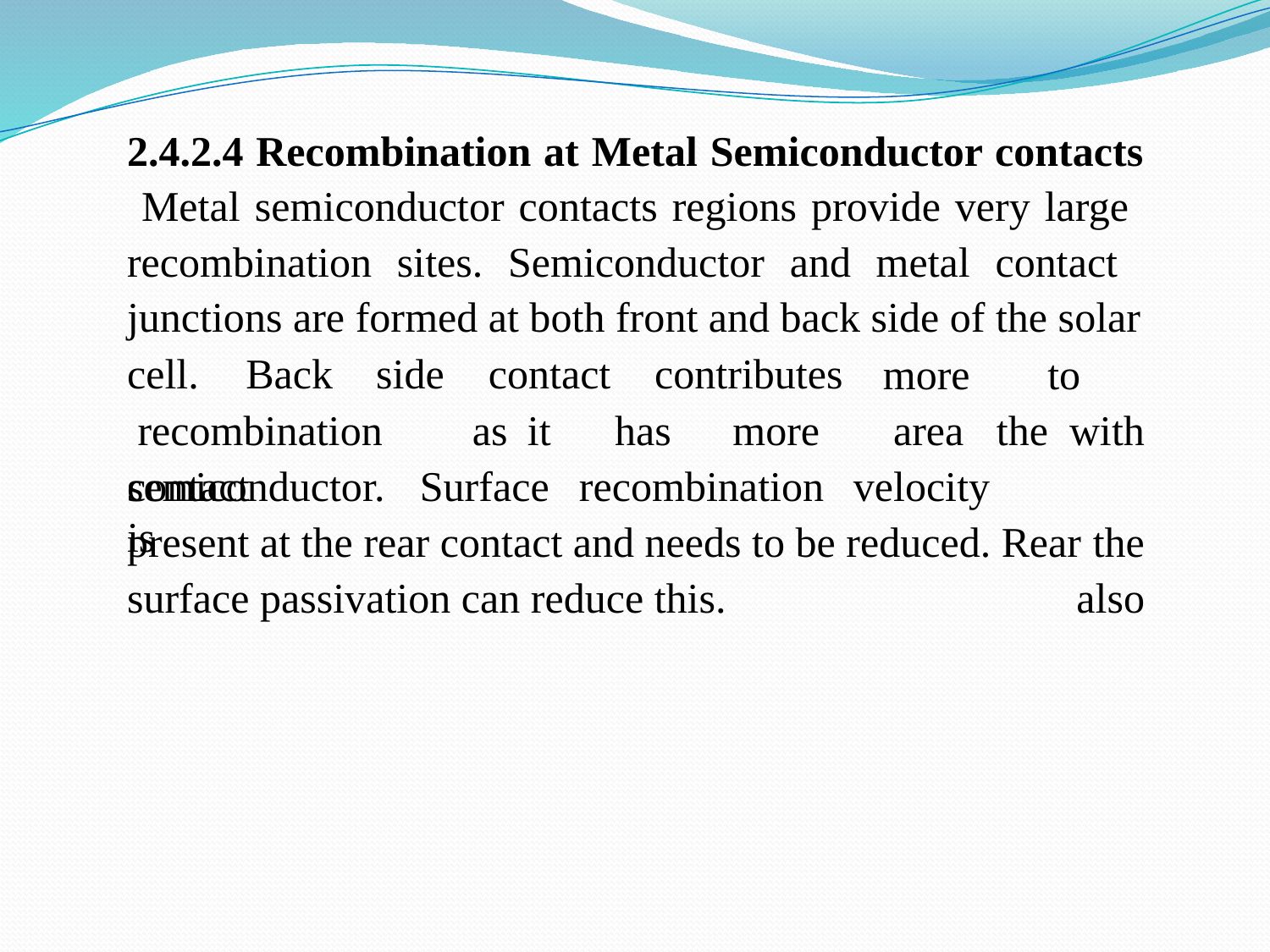

2.4.2.4 Recombination at Metal Semiconductor contacts  Metal semiconductor contacts regions provide very large  recombination sites. Semiconductor and metal contact  junctions are formed at both front and back side of the solar
cell.	Back	side		contact		contributes  recombination		as	it	has	more	contact
more  area
to	 the  with	the
also
semiconductor.	Surface	recombination	velocity	is
present at the rear contact and needs to be reduced. Rear  surface passivation can reduce this.